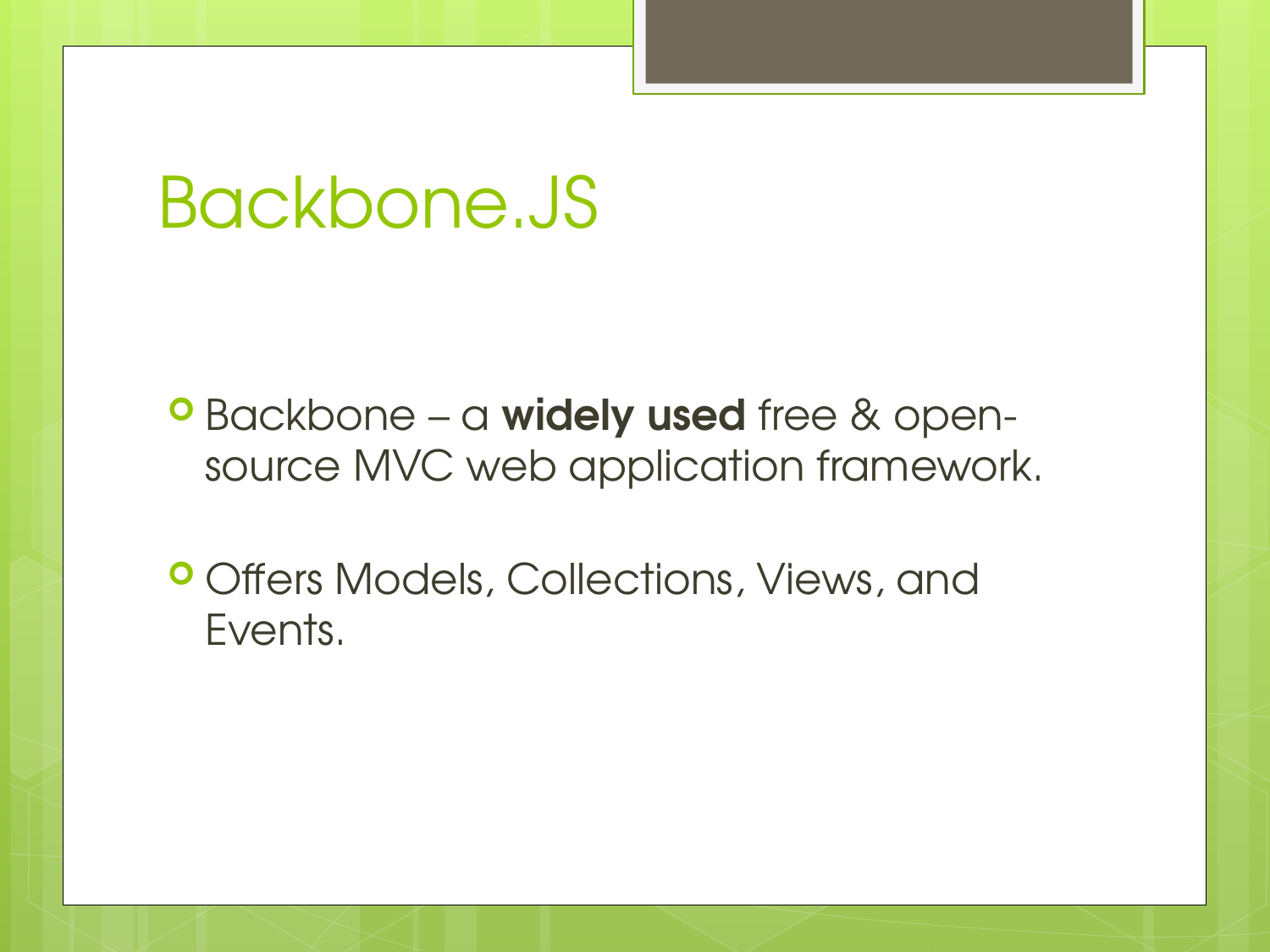

# Backbone.JS

Backbone – a widely used free & open-source MVC web application framework.

Offers Models, Collections, Views, and Events.